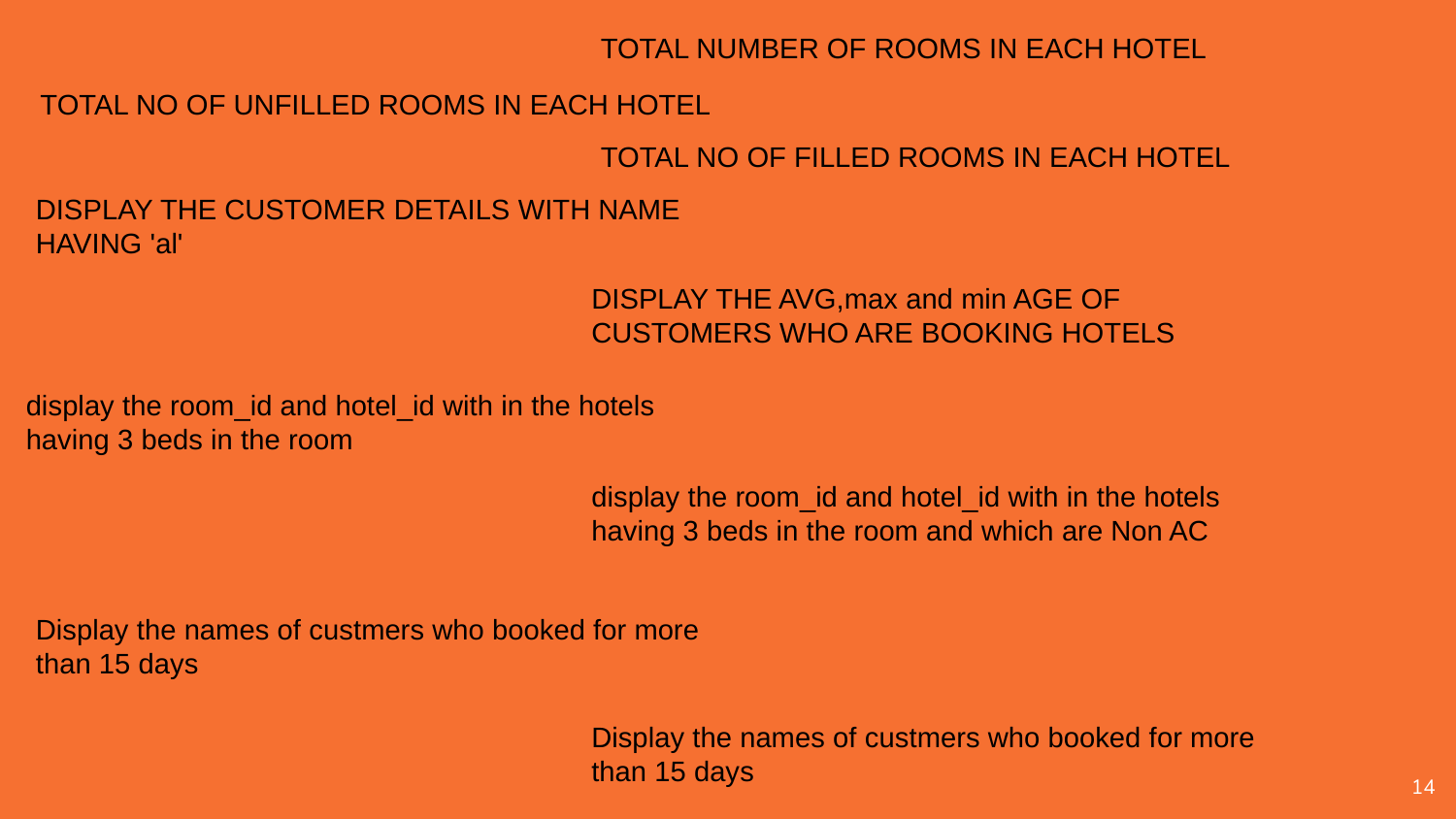

TOTAL NUMBER OF ROOMS IN EACH HOTEL
TOTAL NO OF UNFILLED ROOMS IN EACH HOTEL
TOTAL NO OF FILLED ROOMS IN EACH HOTEL
DISPLAY THE CUSTOMER DETAILS WITH NAME HAVING 'al'
DISPLAY THE AVG,max and min AGE OF CUSTOMERS WHO ARE BOOKING HOTELS
display the room_id and hotel_id with in the hotels having 3 beds in the room
display the room_id and hotel_id with in the hotels having 3 beds in the room and which are Non AC
Display the names of custmers who booked for more than 15 days
Display the names of custmers who booked for more than 15 days
14